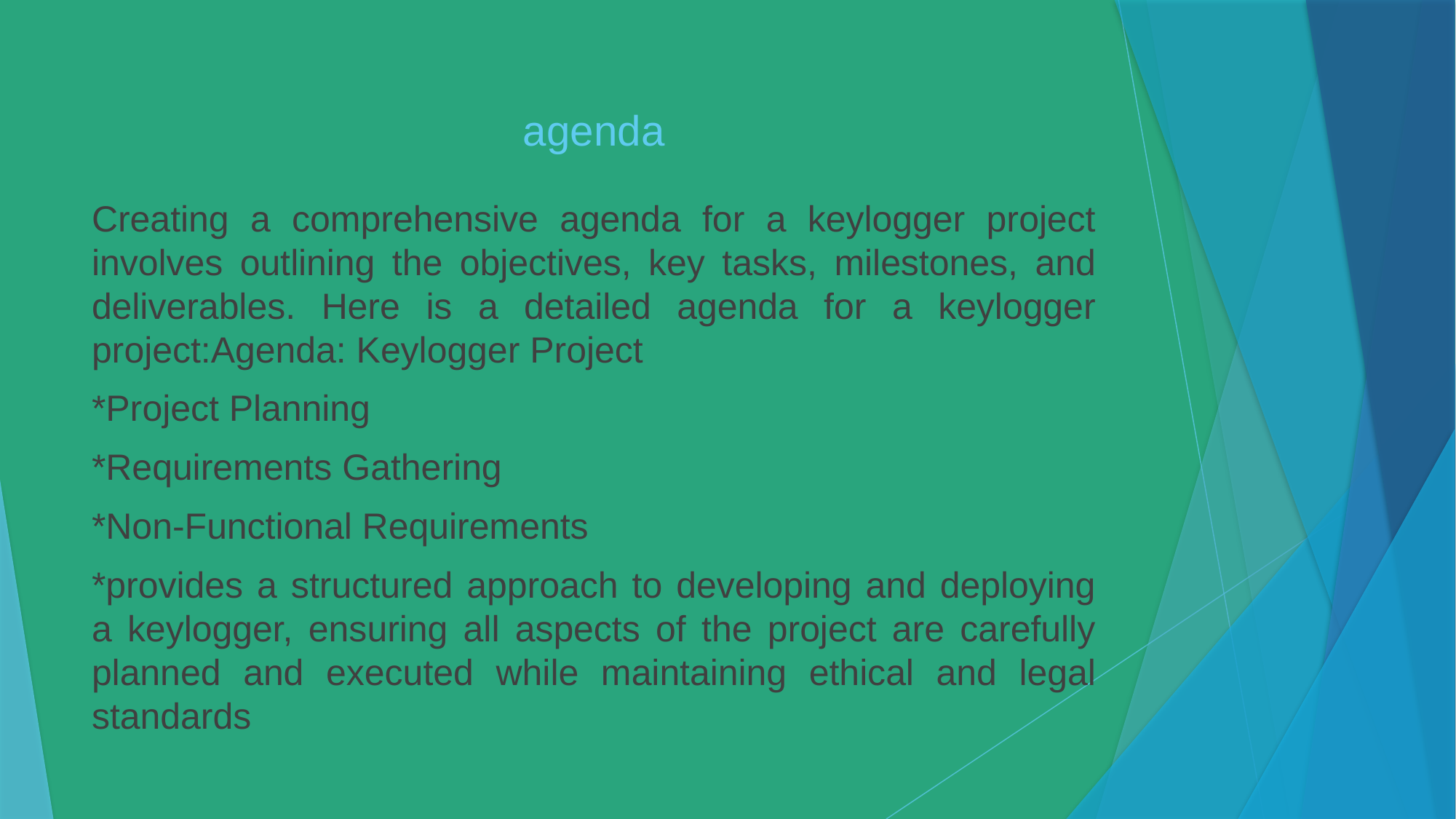

# agenda
Creating a comprehensive agenda for a keylogger project involves outlining the objectives, key tasks, milestones, and deliverables. Here is a detailed agenda for a keylogger project:Agenda: Keylogger Project
*Project Planning
*Requirements Gathering
*Non-Functional Requirements
*provides a structured approach to developing and deploying a keylogger, ensuring all aspects of the project are carefully planned and executed while maintaining ethical and legal standards